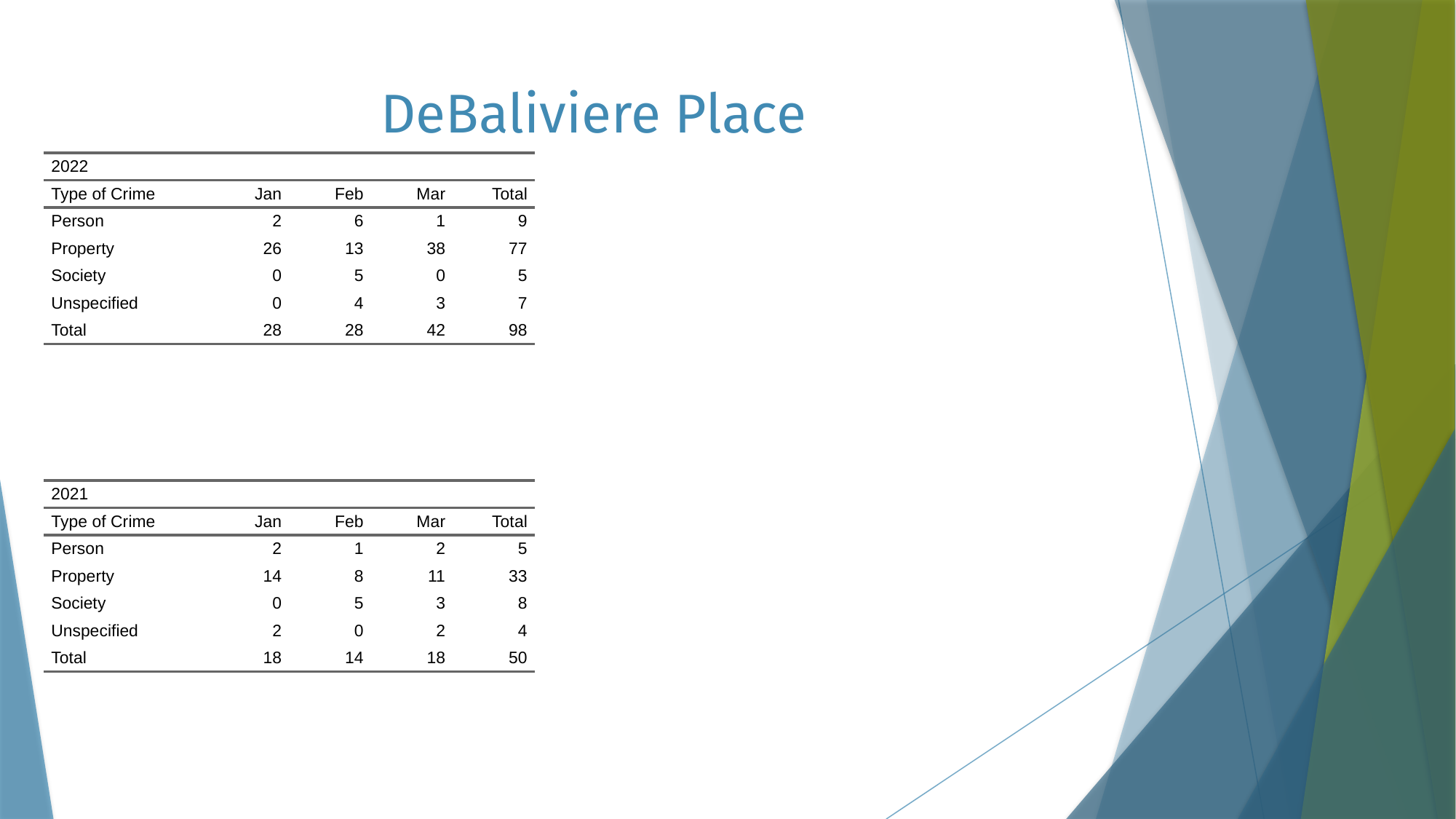

# DeBaliviere Place
| 2022 | 2022 | 2022 | 2022 | 2022 |
| --- | --- | --- | --- | --- |
| Type of Crime | Jan | Feb | Mar | Total |
| Person | 2 | 6 | 1 | 9 |
| Property | 26 | 13 | 38 | 77 |
| Society | 0 | 5 | 0 | 5 |
| Unspecified | 0 | 4 | 3 | 7 |
| Total | 28 | 28 | 42 | 98 |
| 2021 | 2021 | 2021 | 2021 | 2021 |
| --- | --- | --- | --- | --- |
| Type of Crime | Jan | Feb | Mar | Total |
| Person | 2 | 1 | 2 | 5 |
| Property | 14 | 8 | 11 | 33 |
| Society | 0 | 5 | 3 | 8 |
| Unspecified | 2 | 0 | 2 | 4 |
| Total | 18 | 14 | 18 | 50 |